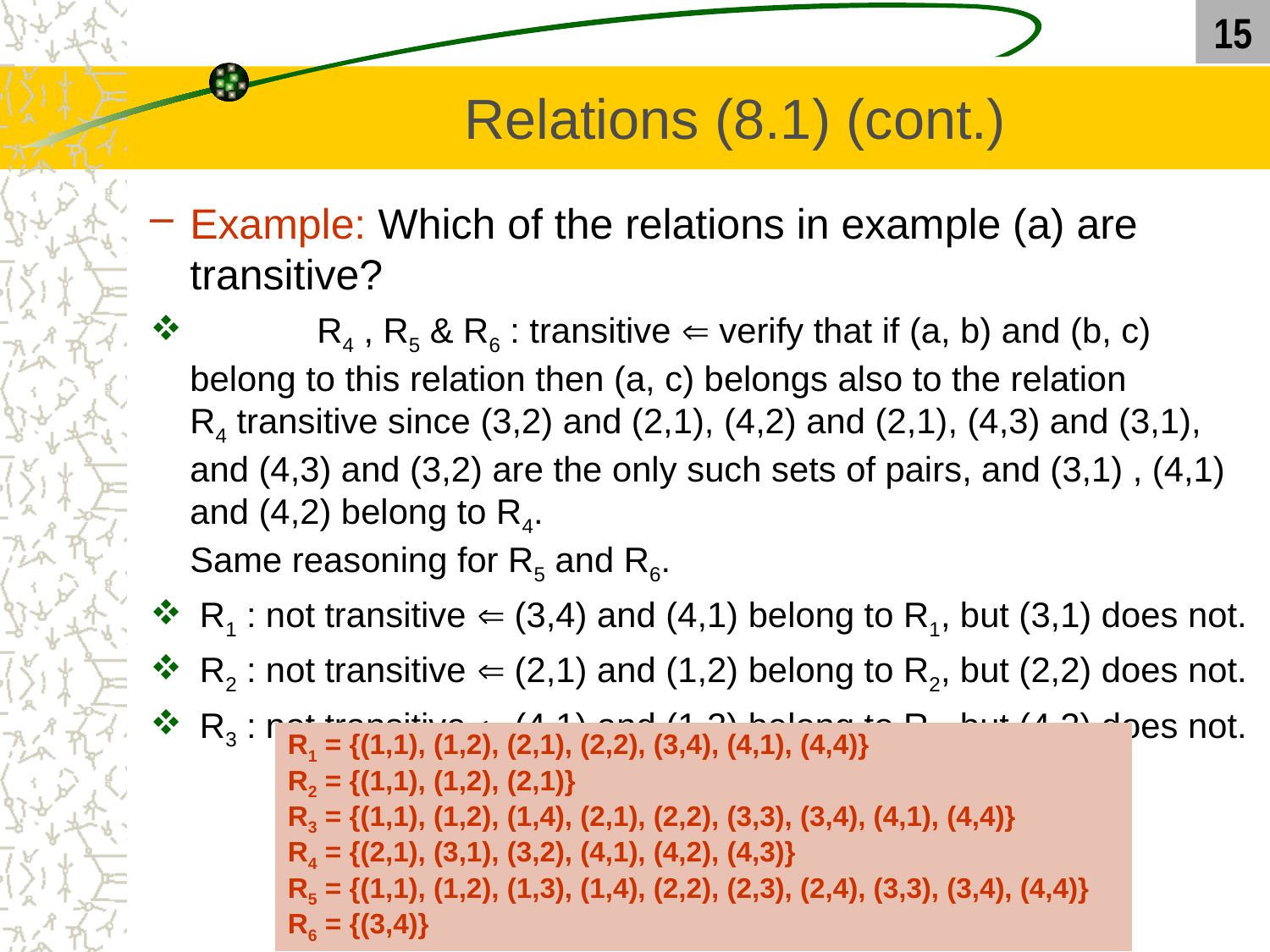

15
# Relations (8.1) (cont.)
Example: Which of the relations in example (a) are transitive?
	R4 , R5 & R6 : transitive ⇐ verify that if (a, b) and (b, c) belong to this relation then (a, c) belongs also to the relation
R4 transitive since (3,2) and (2,1), (4,2) and (2,1), (4,3) and (3,1),  and (4,3) and (3,2) are the only such sets of pairs, and (3,1) , (4,1) and (4,2) belong to R4.
Same reasoning for R5 and R6.
 R1 : not transitive ⇐ (3,4) and (4,1) belong to R1, but (3,1) does not.
 R2 : not transitive ⇐ (2,1) and (1,2) belong to R2, but (2,2) does not.
 R3 : not transitive ⇐ (4,1) and (1,2) belong to R3, but (4,2) does not.
| R1 = {(1,1), (1,2), (2,1), (2,2), (3,4), (4,1), (4,4)} R2 = {(1,1), (1,2), (2,1)} R3 = {(1,1), (1,2), (1,4), (2,1), (2,2), (3,3), (3,4), (4,1), (4,4)} R4 = {(2,1), (3,1), (3,2), (4,1), (4,2), (4,3)} R5 = {(1,1), (1,2), (1,3), (1,4), (2,2), (2,3), (2,4), (3,3), (3,4), (4,4)} R6 = {(3,4)} |
| --- |